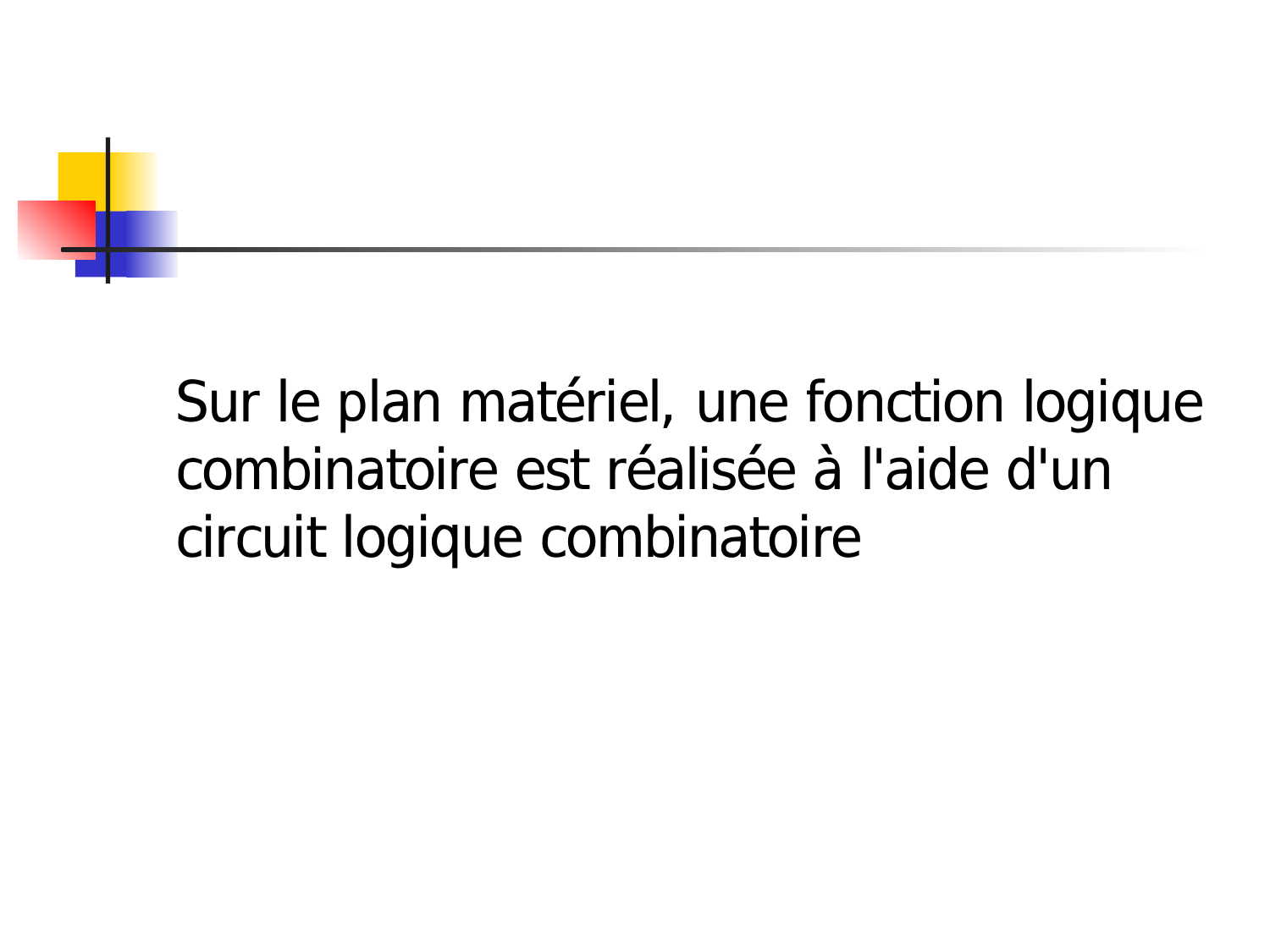

#

Sur le plan matériel, une fonction logique combinatoire est réalisée à l'aide d'un circuit logique combinatoire